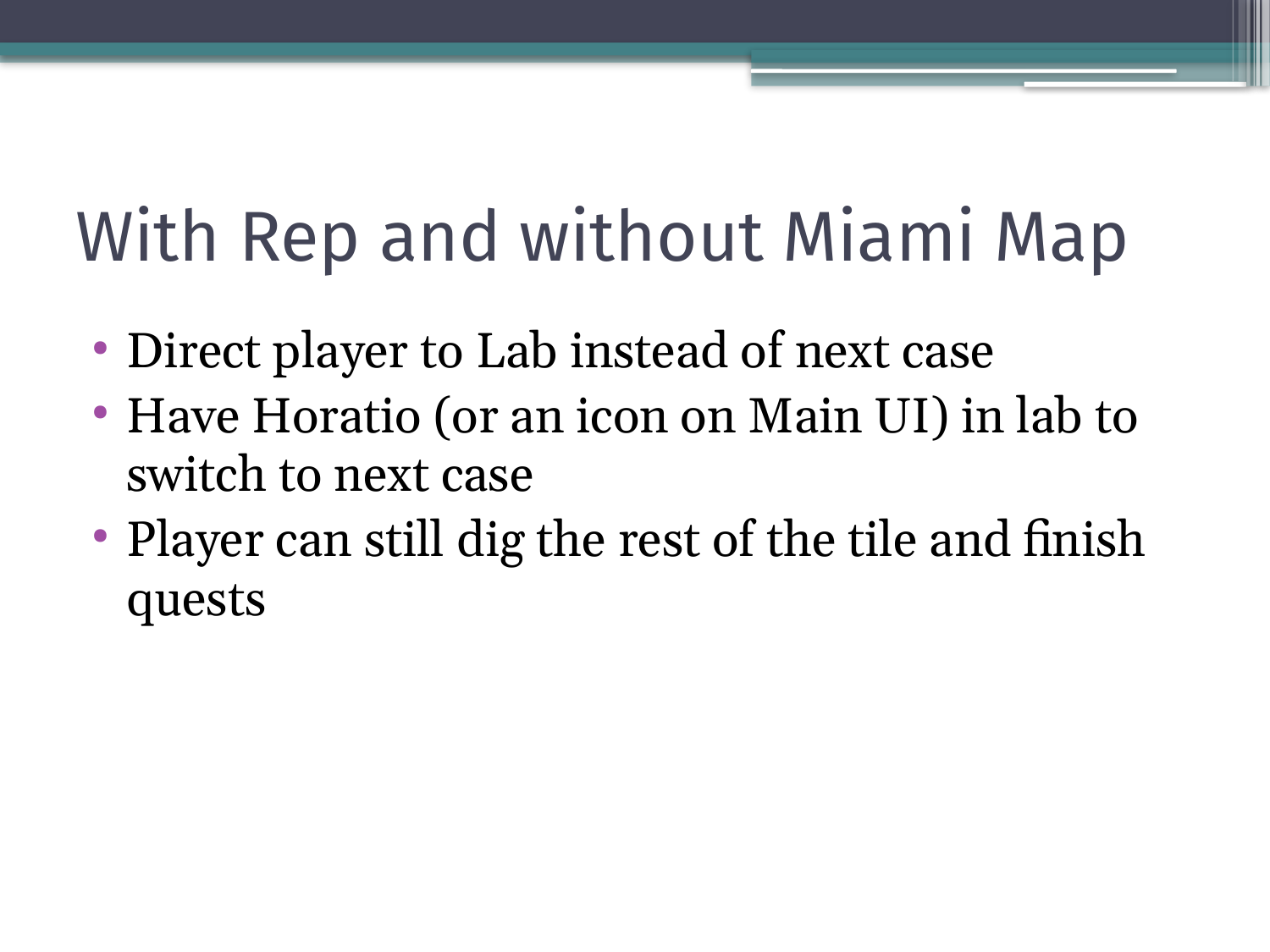

# With Rep and without Miami Map
Direct player to Lab instead of next case
Have Horatio (or an icon on Main UI) in lab to switch to next case
Player can still dig the rest of the tile and finish quests